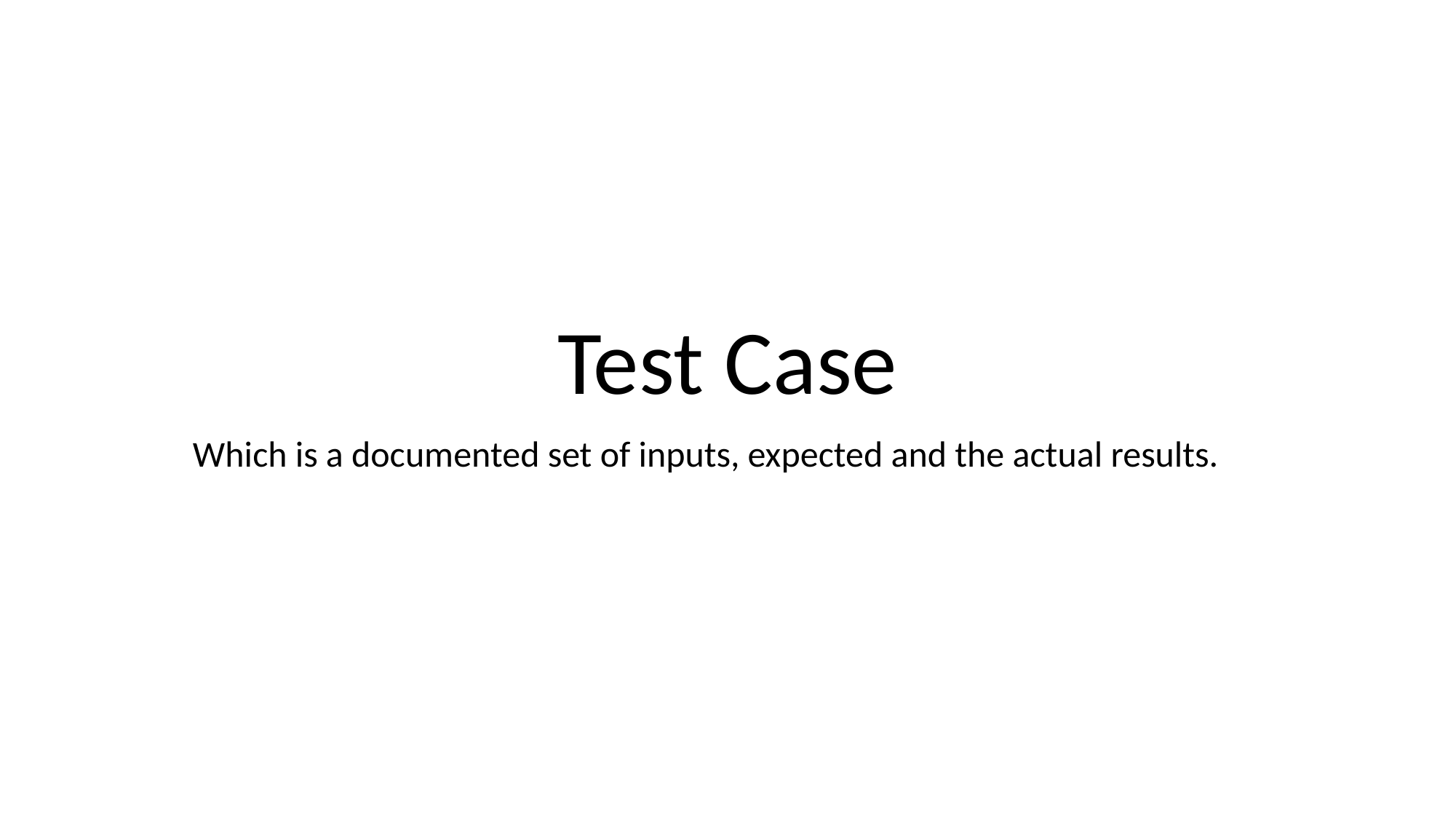

# Test Case
Which is a documented set of inputs, expected and the actual results.